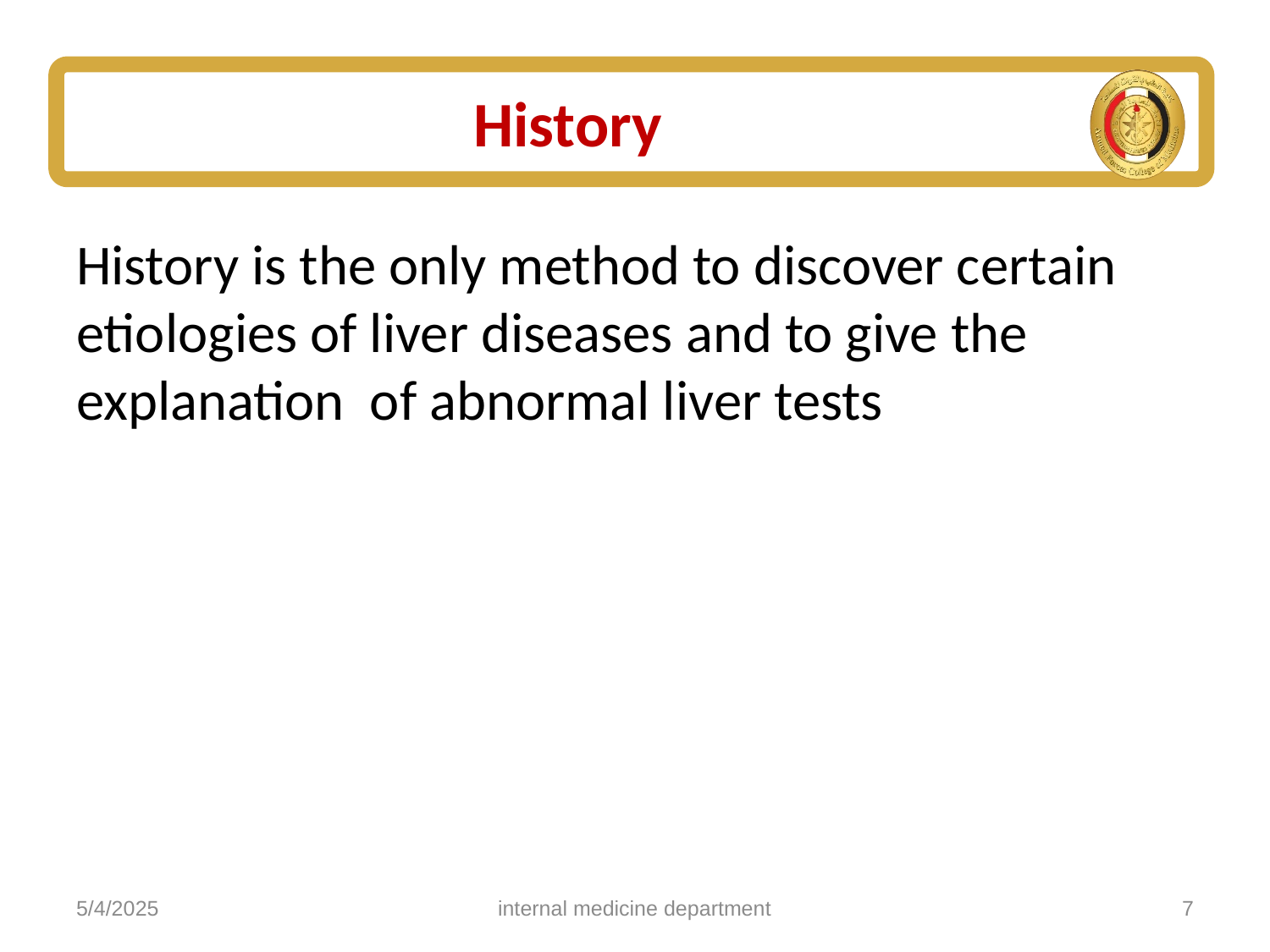

# History
History is the only method to discover certain etiologies of liver diseases and to give the explanation  of abnormal liver tests
5/4/2025
internal medicine department
7